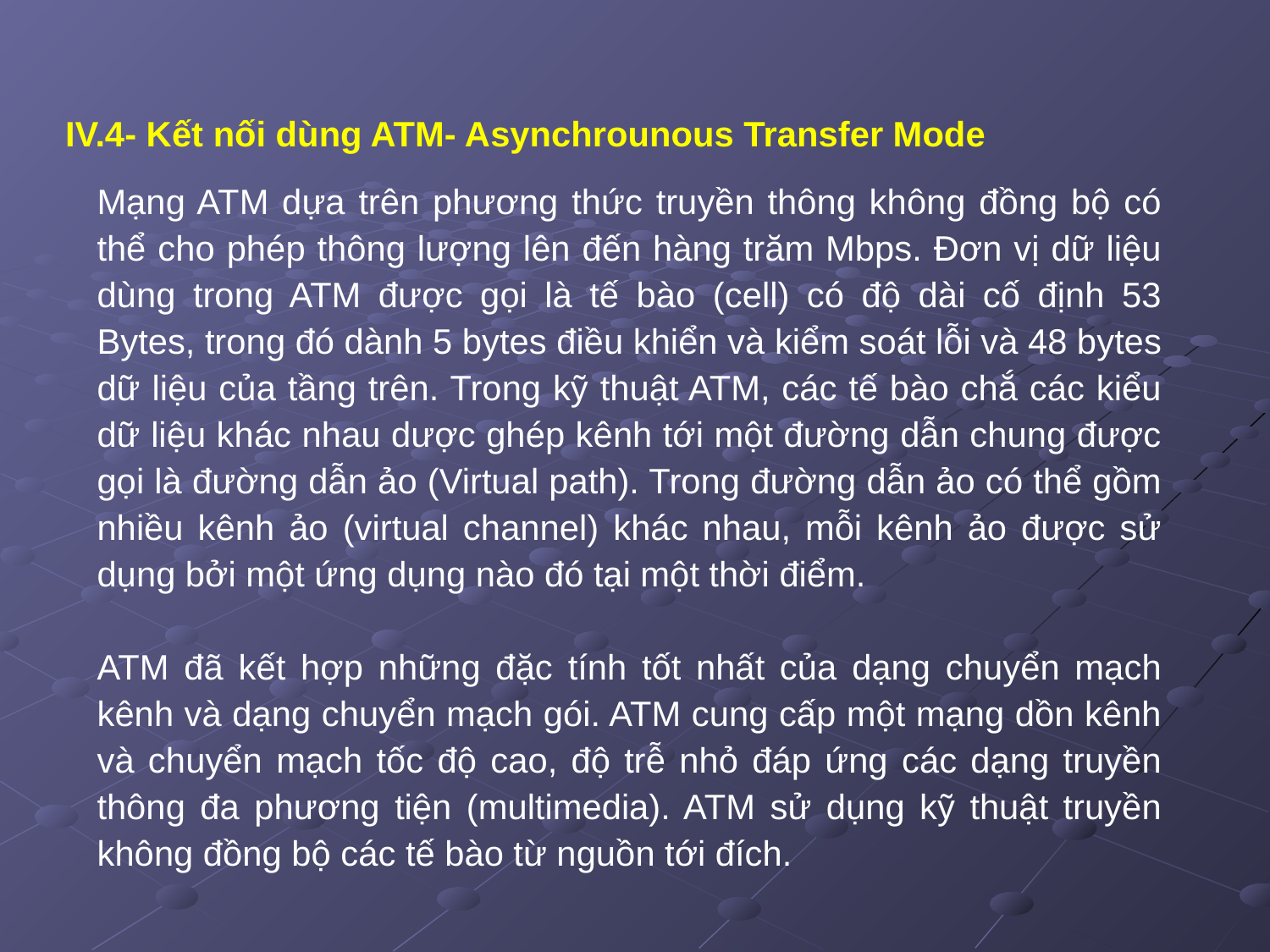

IV.4- Kết nối dùng ATM- Asynchrounous Transfer Mode
Mạng ATM dựa trên phương thức truyền thông không đồng bộ có thể cho phép thông lượng lên đến hàng trăm Mbps. Đơn vị dữ liệu dùng trong ATM được gọi là tế bào (cell) có độ dài cố định 53 Bytes, trong đó dành 5 bytes điều khiển và kiểm soát lỗi và 48 bytes dữ liệu của tầng trên. Trong kỹ thuật ATM, các tế bào chắ các kiểu dữ liệu khác nhau dược ghép kênh tới một đường dẫn chung được gọi là đường dẫn ảo (Virtual path). Trong đường dẫn ảo có thể gồm nhiều kênh ảo (virtual channel) khác nhau, mỗi kênh ảo được sử dụng bởi một ứng dụng nào đó tại một thời điểm.

ATM đã kết hợp những đặc tính tốt nhất của dạng chuyển mạch kênh và dạng chuyển mạch gói. ATM cung cấp một mạng dồn kênh và chuyển mạch tốc độ cao, độ trễ nhỏ đáp ứng các dạng truyền thông đa phương tiện (multimedia). ATM sử dụng kỹ thuật truyền không đồng bộ các tế bào từ nguồn tới đích.